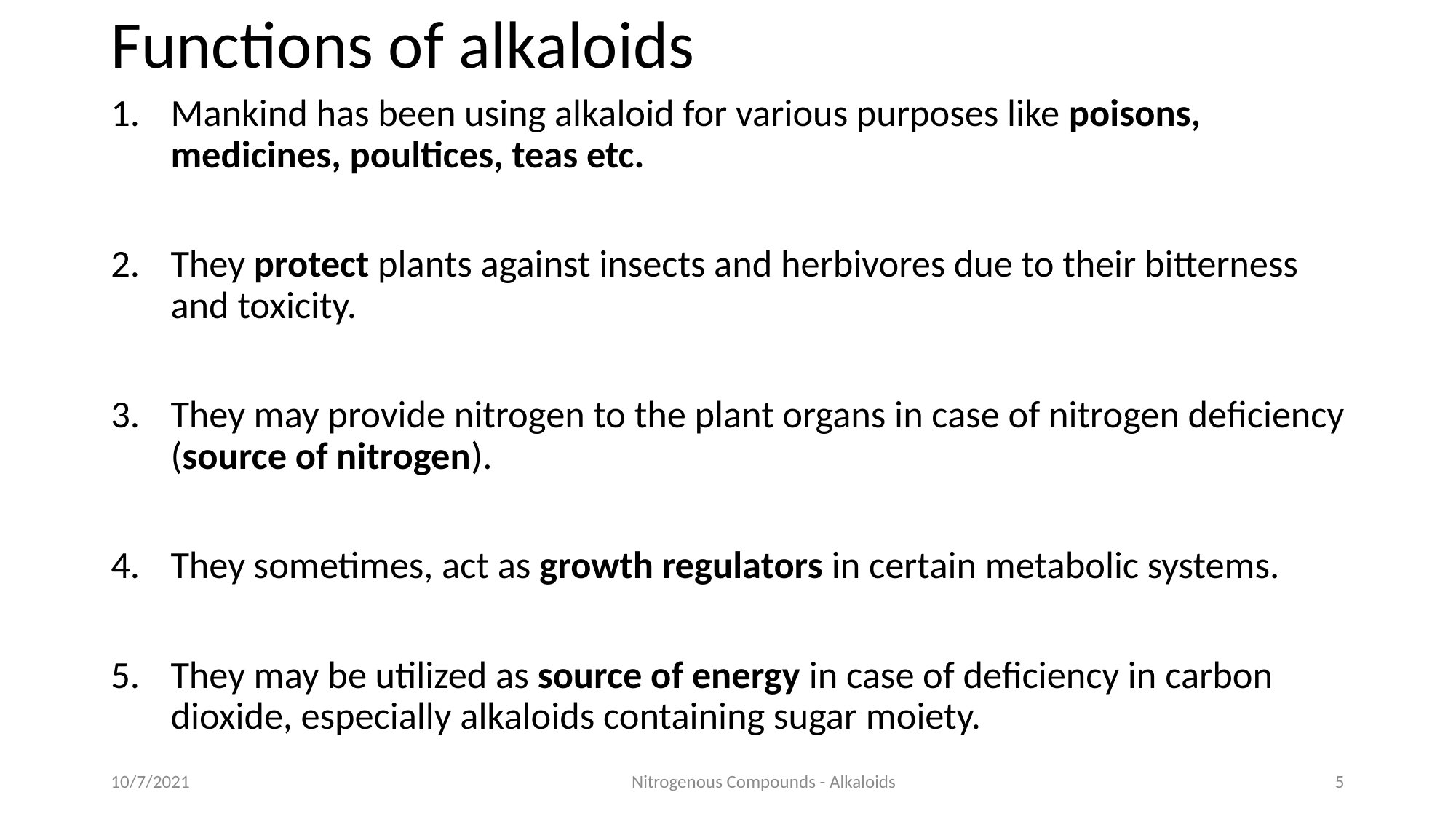

# Functions of alkaloids
Mankind has been using alkaloid for various purposes like poisons, medicines, poultices, teas etc.

They protect plants against insects and herbivores due to their bitterness and toxicity.

They may provide nitrogen to the plant organs in case of nitrogen deficiency (source of nitrogen).

They sometimes, act as growth regulators in certain metabolic systems.

They may be utilized as source of energy in case of deficiency in carbon dioxide, especially alkaloids containing sugar moiety.

10/7/2021
Nitrogenous Compounds - Alkaloids
5